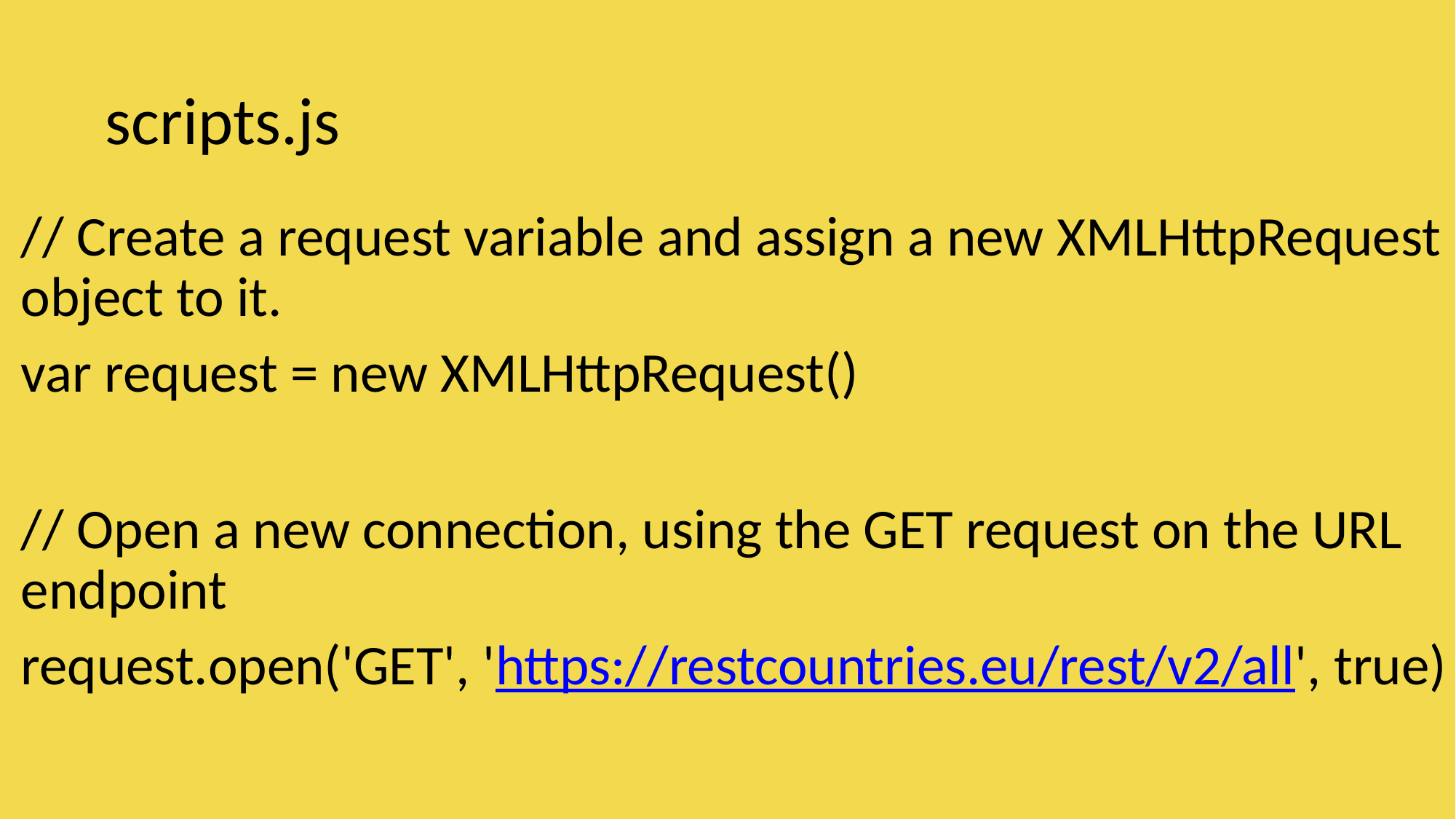

# scripts.js
// Create a request variable and assign a new XMLHttpRequest object to it.
var request = new XMLHttpRequest()

// Open a new connection, using the GET request on the URL endpoint
request.open('GET', 'https://restcountries.eu/rest/v2/all', true)